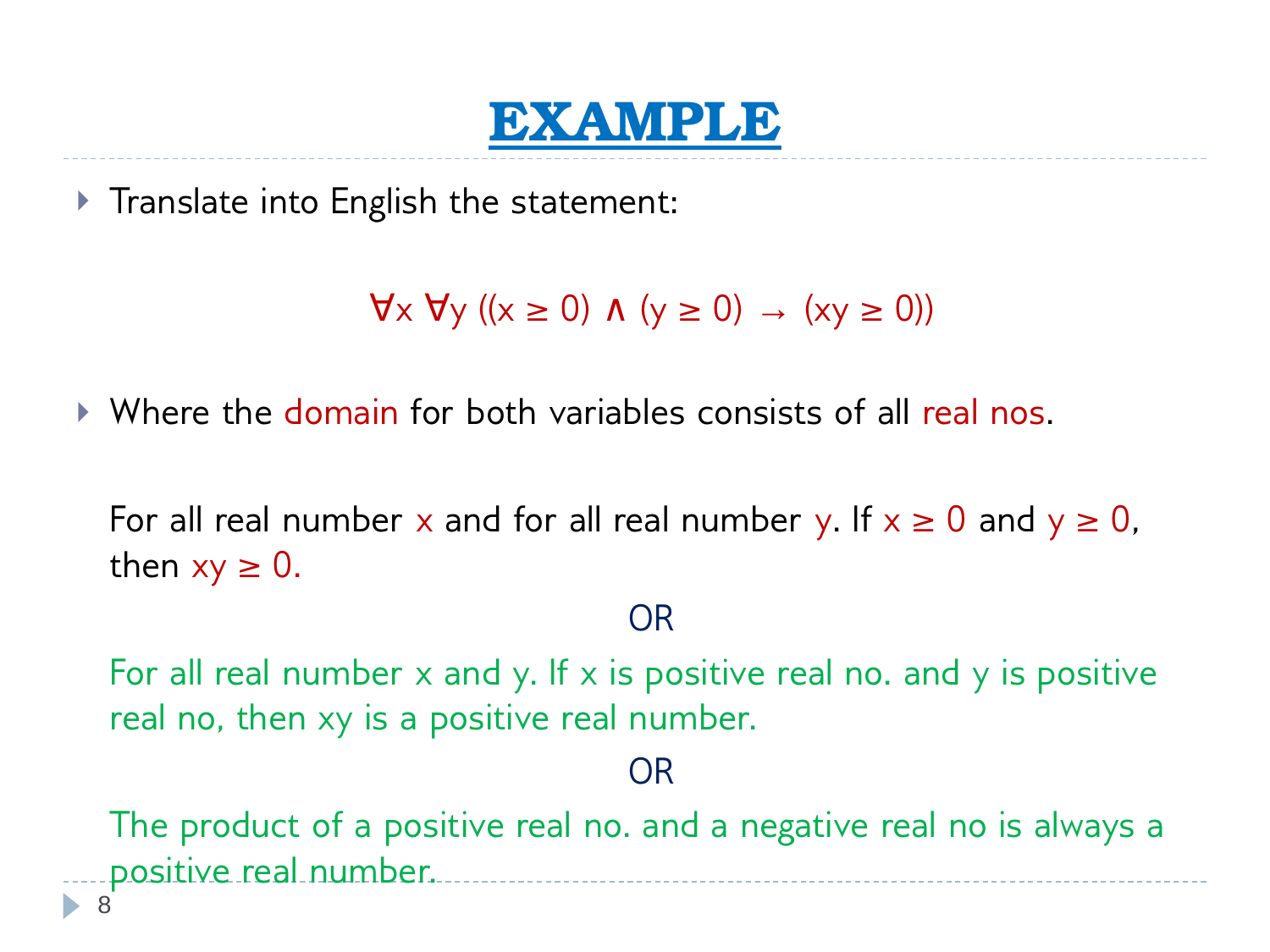

# EXAMPLE
Translate into English the statement:

	∀x ∀y ((x ≥ 0) ∧ (y ≥ 0) → (xy ≥ 0))

Where the domain for both variables consists of all real nos.

	For all real number x and for all real number y. If x ≥ 0 and y ≥ 0, then xy ≥ 0.
	OR
	For all real number x and y. If x is positive real no. and y is positive real no, then xy is a positive real number.
	OR
	The product of a positive real no. and a negative real no is always a positive real number.

8